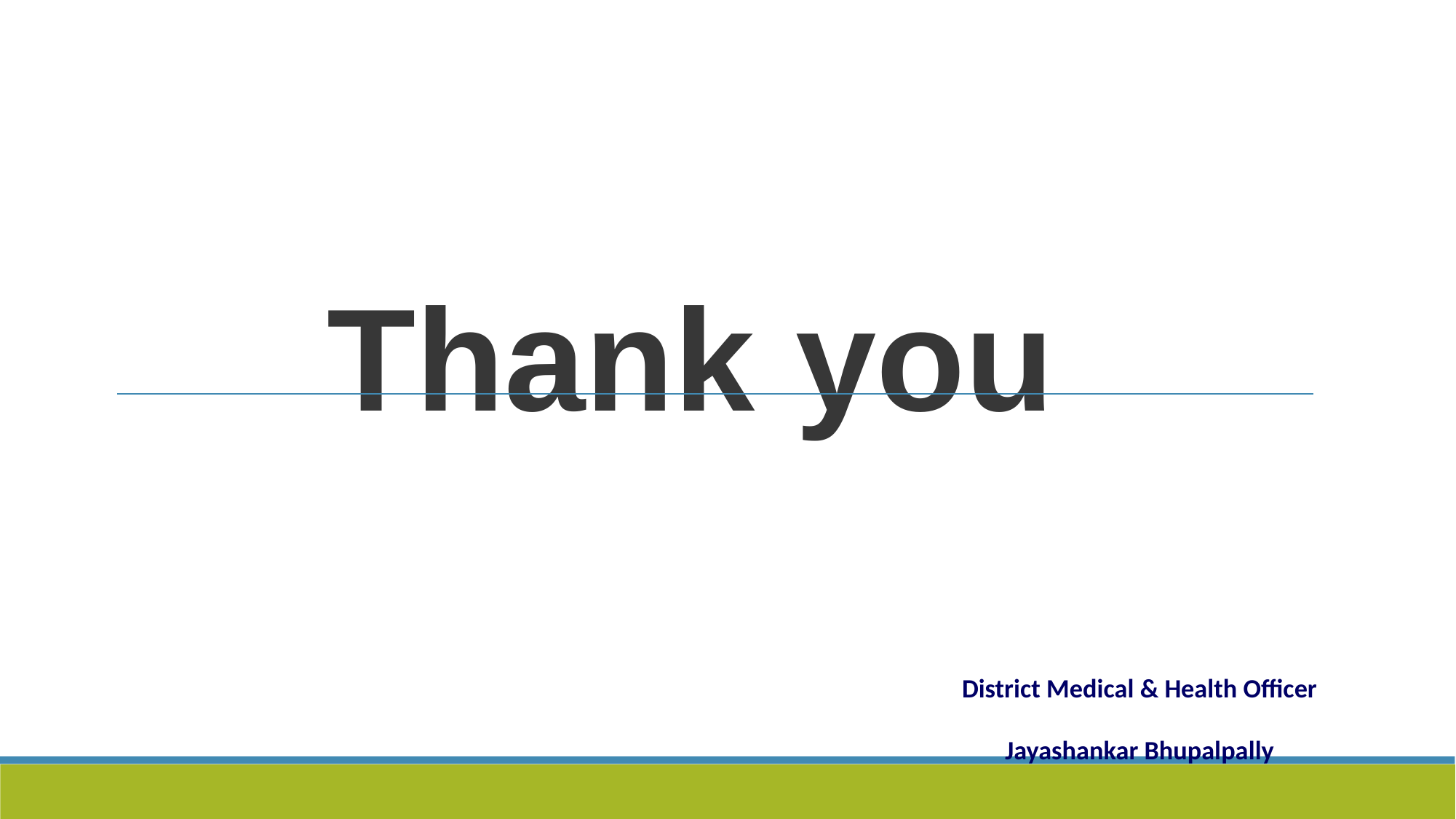

Thank you
District Medical & Health Officer
Jayashankar Bhupalpally